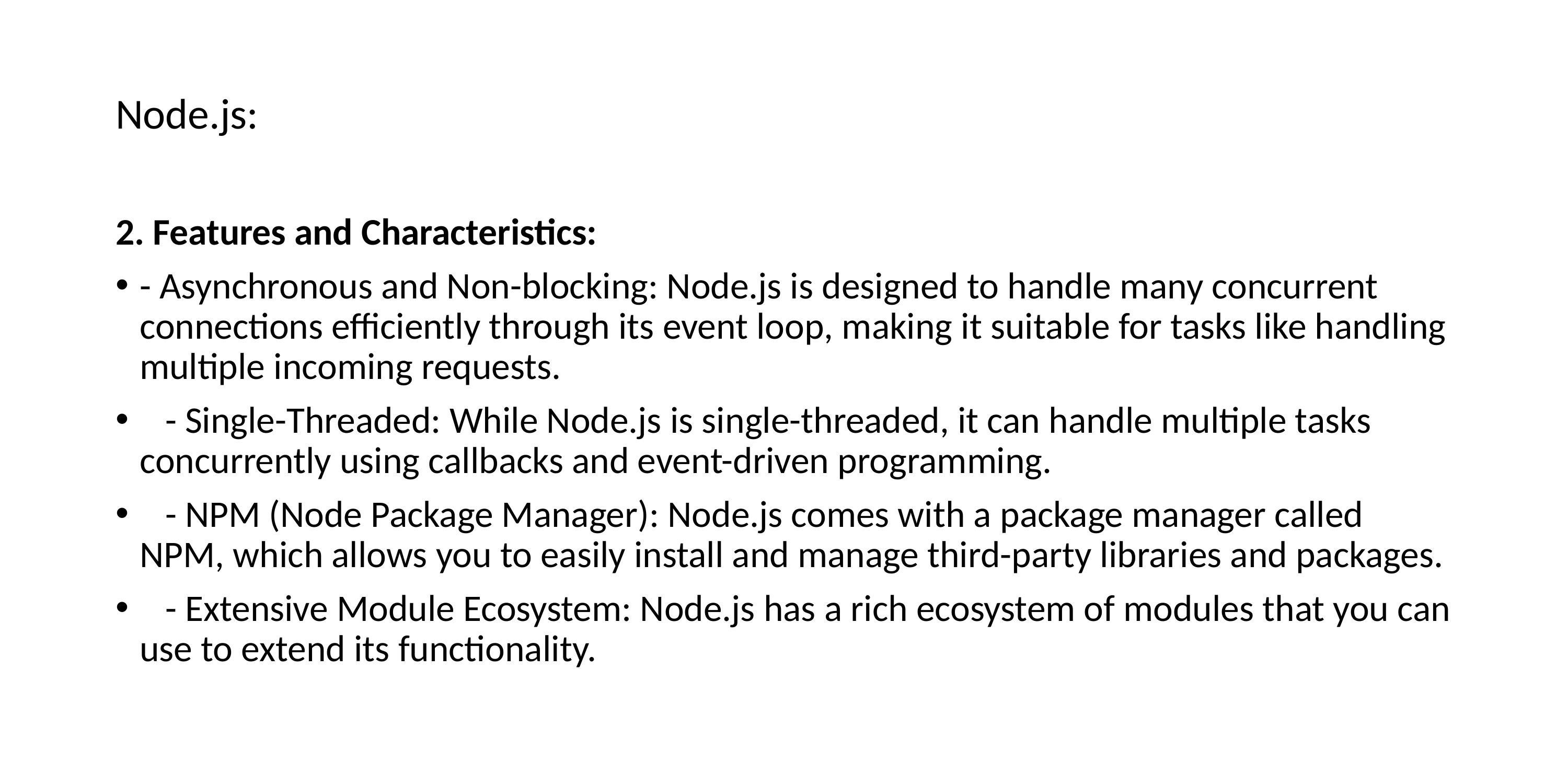

# Node.js:
2. Features and Characteristics:
- Asynchronous and Non-blocking: Node.js is designed to handle many concurrent connections efficiently through its event loop, making it suitable for tasks like handling multiple incoming requests.
   - Single-Threaded: While Node.js is single-threaded, it can handle multiple tasks concurrently using callbacks and event-driven programming.
   - NPM (Node Package Manager): Node.js comes with a package manager called NPM, which allows you to easily install and manage third-party libraries and packages.
   - Extensive Module Ecosystem: Node.js has a rich ecosystem of modules that you can use to extend its functionality.